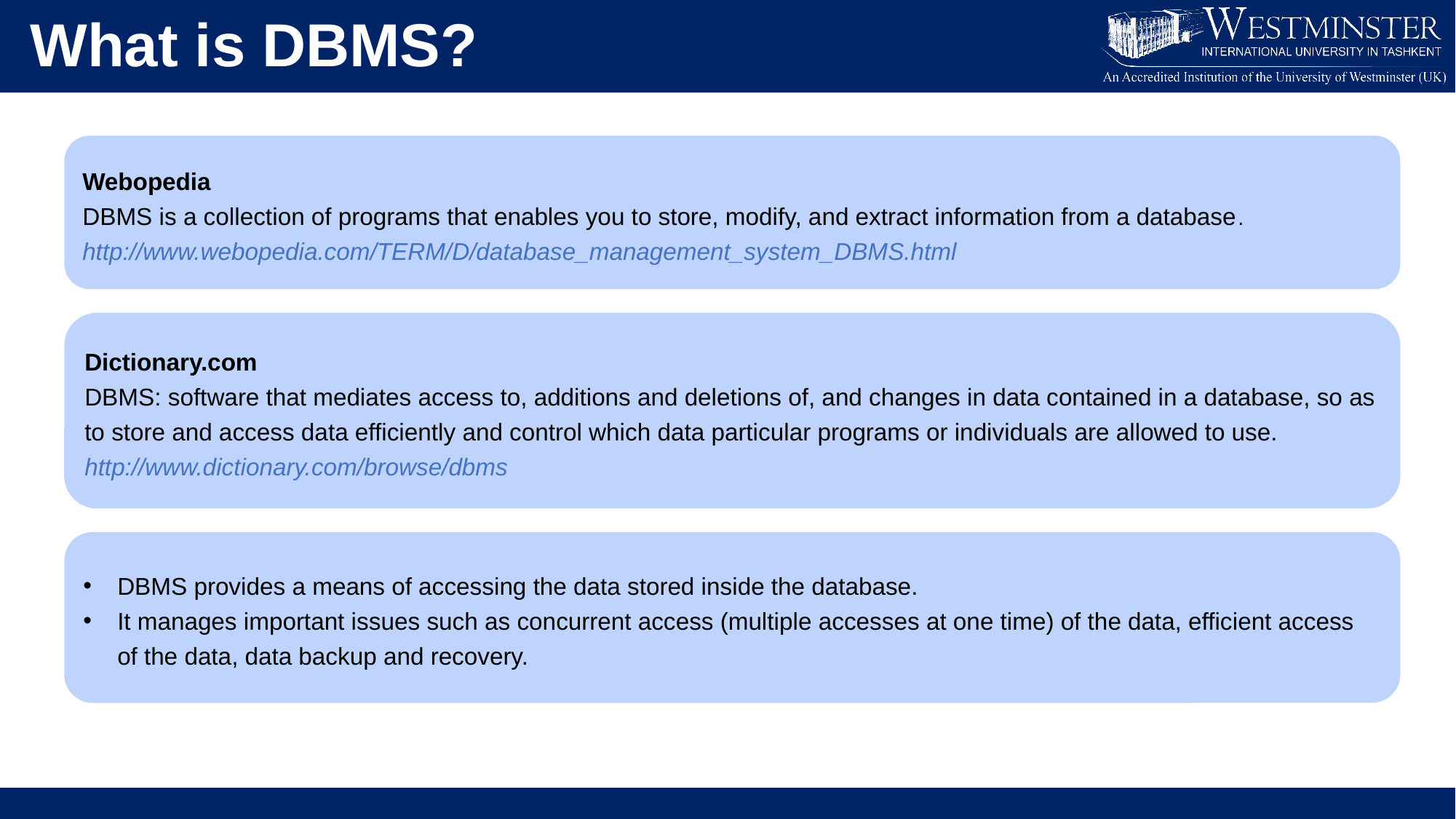

What is DBMS?
Webopedia
DBMS is a collection of programs that enables you to store, modify, and extract information from a database.
http://www.webopedia.com/TERM/D/database_management_system_DBMS.html
Dictionary.com
DBMS: software that mediates access to, additions and deletions of, and changes in data contained in a database, so as to store and access data efficiently and control which data particular programs or individuals are allowed to use.
http://www.dictionary.com/browse/dbms
DBMS provides a means of accessing the data stored inside the database.
It manages important issues such as concurrent access (multiple accesses at one time) of the data, efficient access of the data, data backup and recovery.